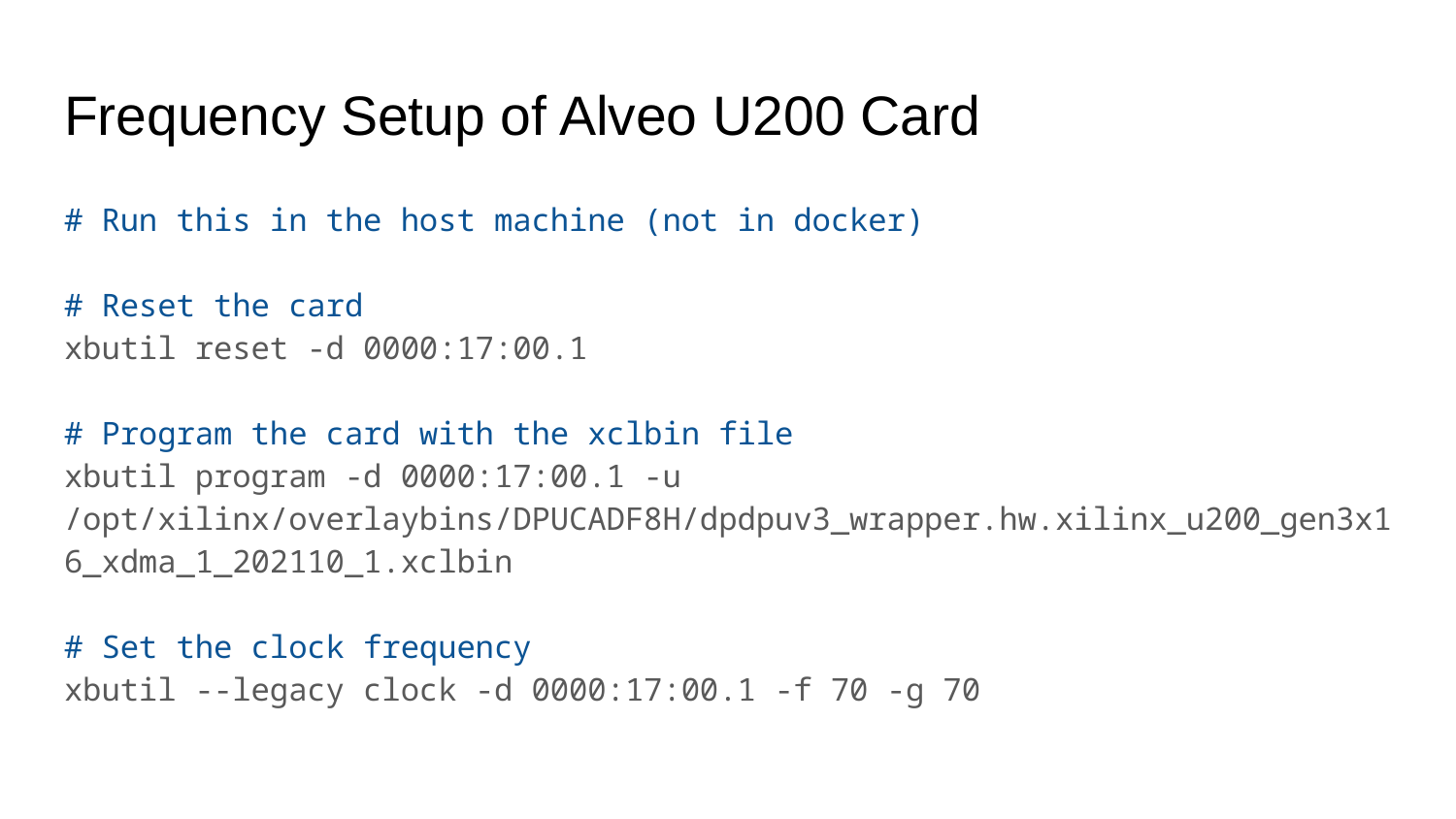

# Frequency Setup of Alveo U200 Card
# Run this in the host machine (not in docker)

# Reset the card
xbutil reset -d 0000:17:00.1

# Program the card with the xclbin file
xbutil program -d 0000:17:00.1 -u /opt/xilinx/overlaybins/DPUCADF8H/dpdpuv3_wrapper.hw.xilinx_u200_gen3x16_xdma_1_202110_1.xclbin

# Set the clock frequency
xbutil --legacy clock -d 0000:17:00.1 -f 70 -g 70